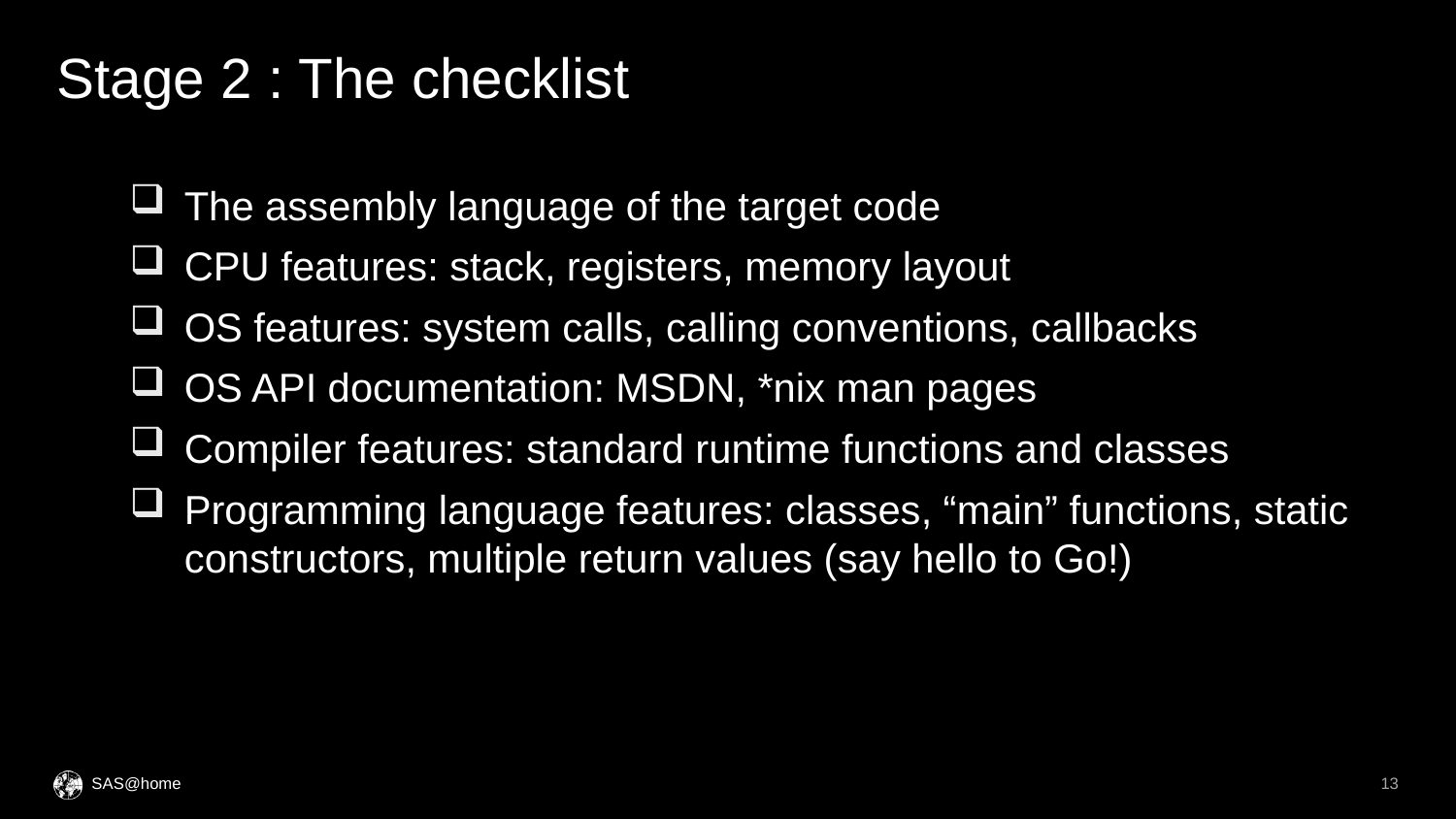

# Stage 2 : The checklist
The assembly language of the target code
CPU features: stack, registers, memory layout
OS features: system calls, calling conventions, callbacks
OS API documentation: MSDN, *nix man pages
Compiler features: standard runtime functions and classes
Programming language features: classes, “main” functions, static constructors, multiple return values (say hello to Go!)

13
SAS@home